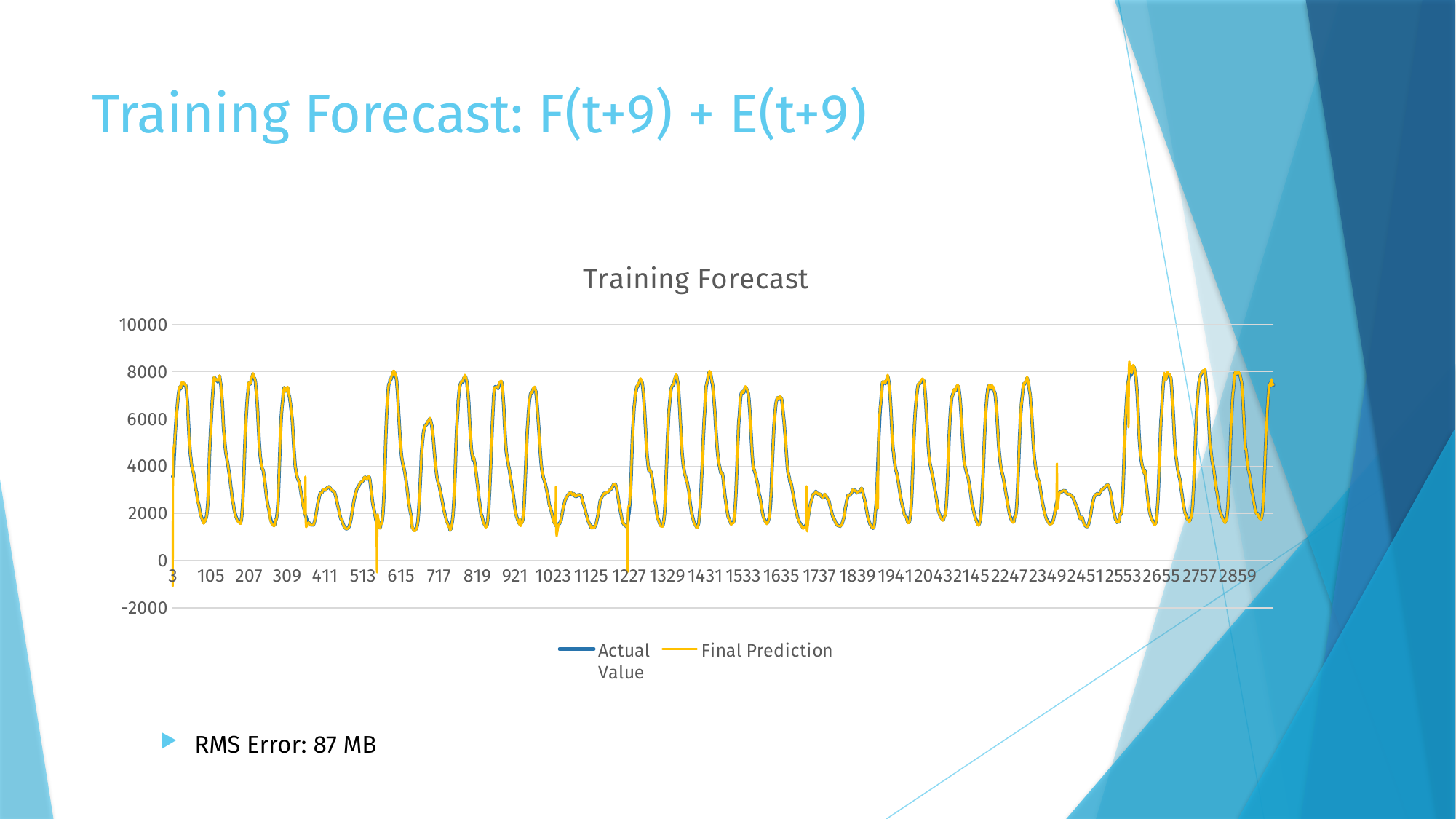

# Training Forecast: F(t+9) + E(t+9)

### Chart: Training Forecast

| Category | Actual
Value | Final Prediction |
|---|---|---|
RMS Error: 87 MB